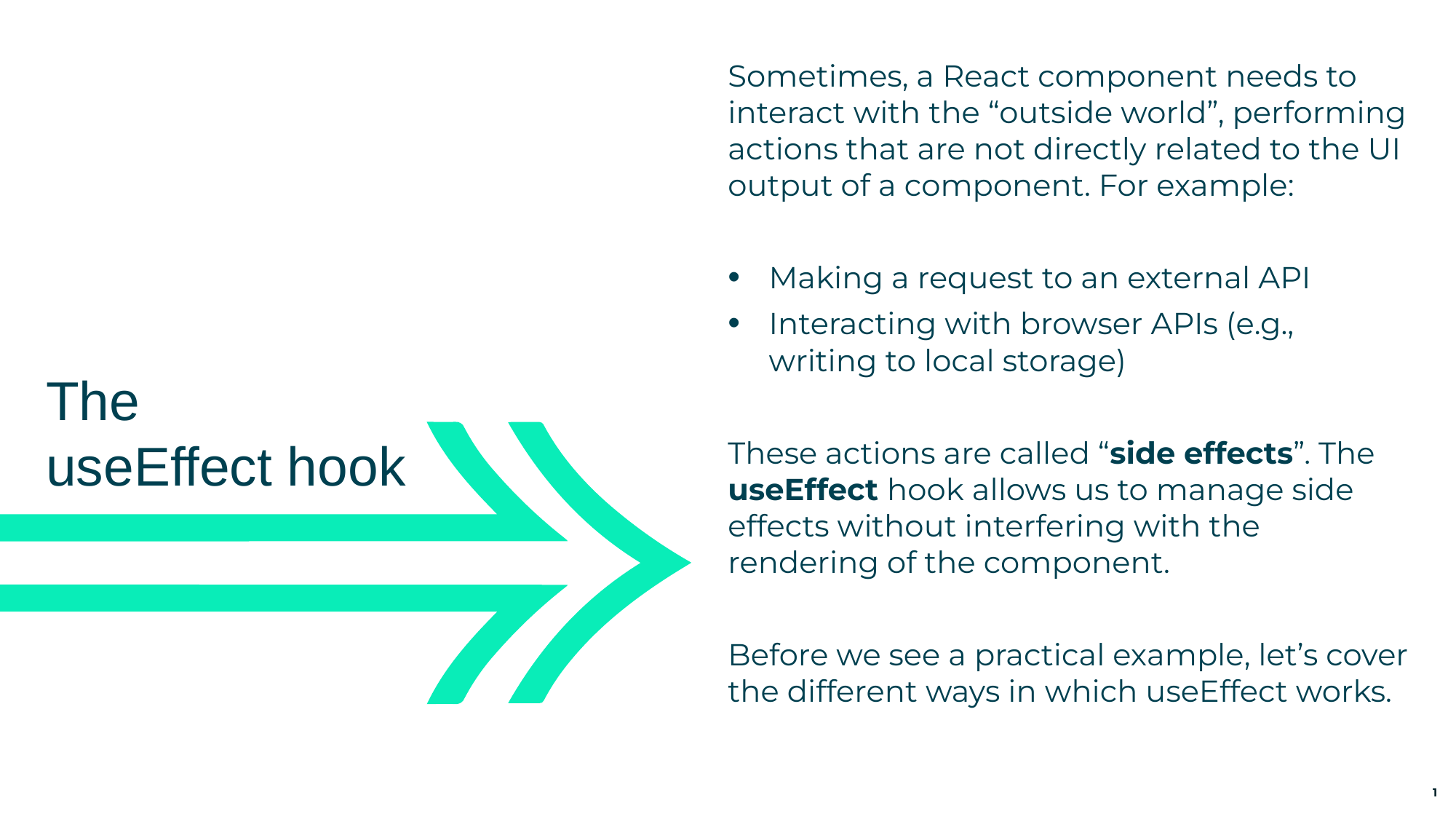

Sometimes, a React component needs to interact with the “outside world”, performing actions that are not directly related to the UI output of a component. For example:

Making a request to an external API
Interacting with browser APIs (e.g., writing to local storage)

These actions are called “side effects”. The useEffect hook allows us to manage side effects without interfering with the rendering of the component.

Before we see a practical example, let’s cover the different ways in which useEffect works.
The
useEffect hook
1